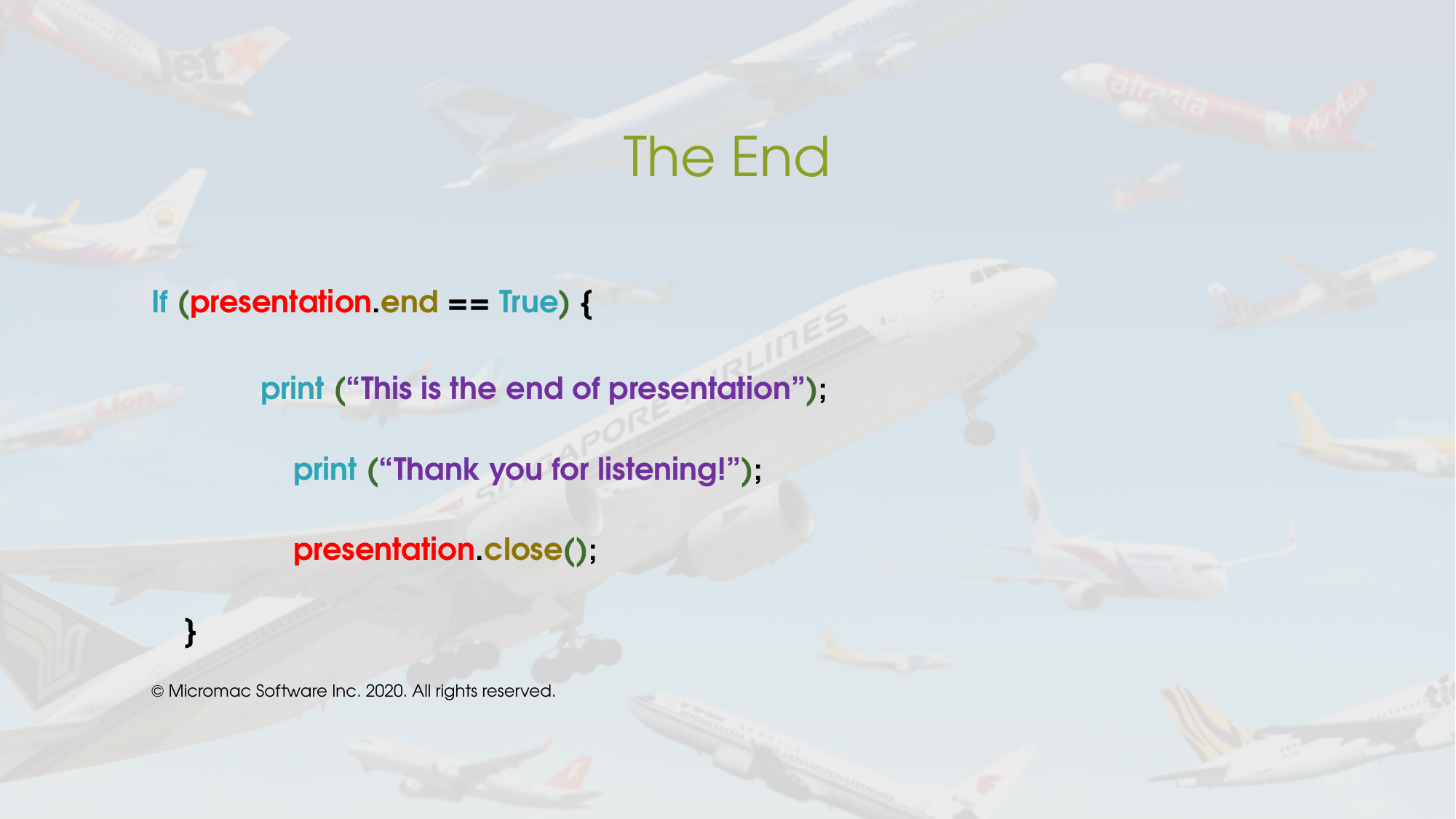

# The End
If (presentation.end == True) {
	print (“This is the end of presentation”);
	print (“Thank you for listening!”);
	presentation.close();
}
© Micromac Software Inc. 2020. All rights reserved.